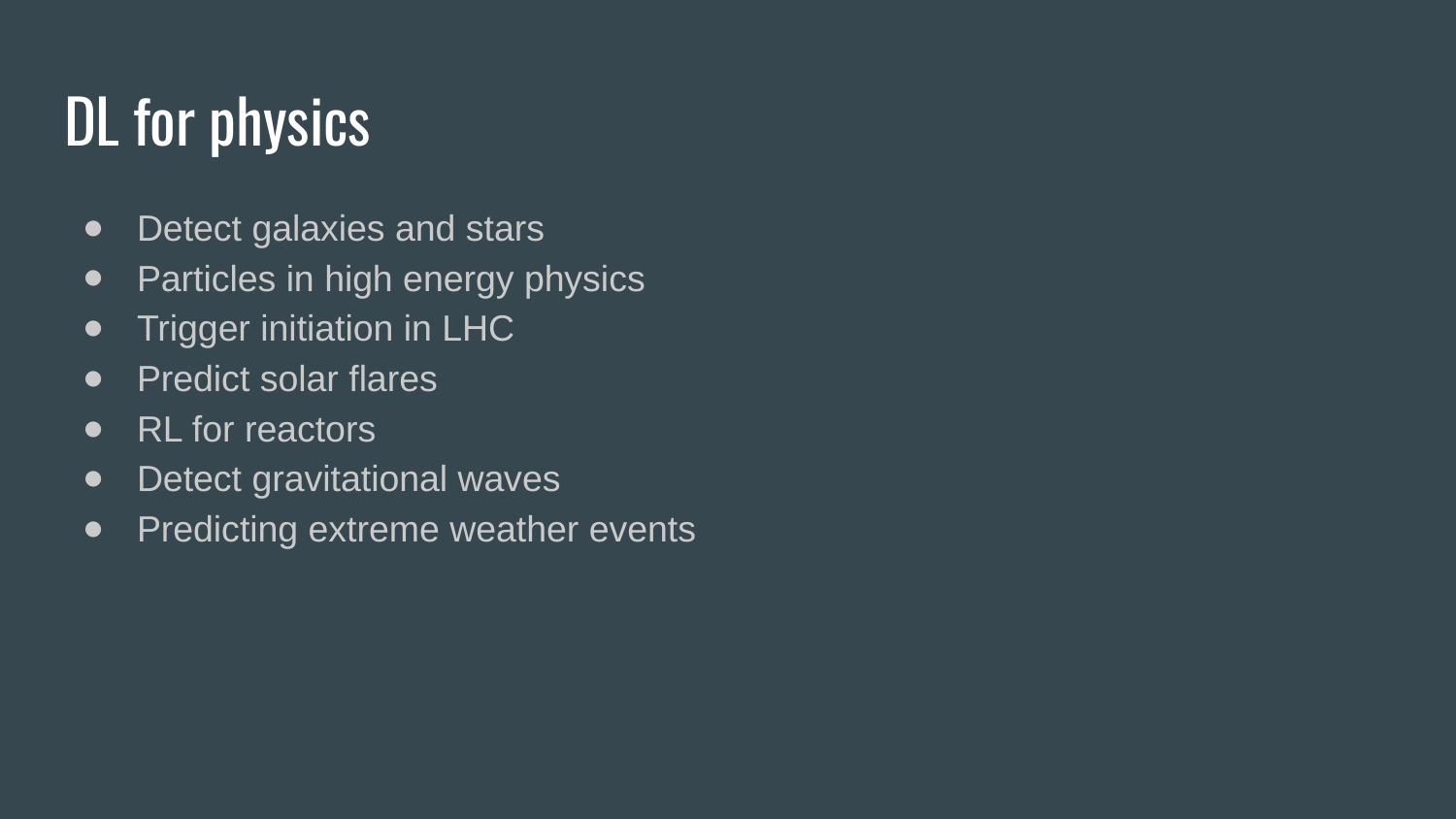

# DL for physics
Detect galaxies and stars
Particles in high energy physics
Trigger initiation in LHC
Predict solar flares
RL for reactors
Detect gravitational waves
Predicting extreme weather events